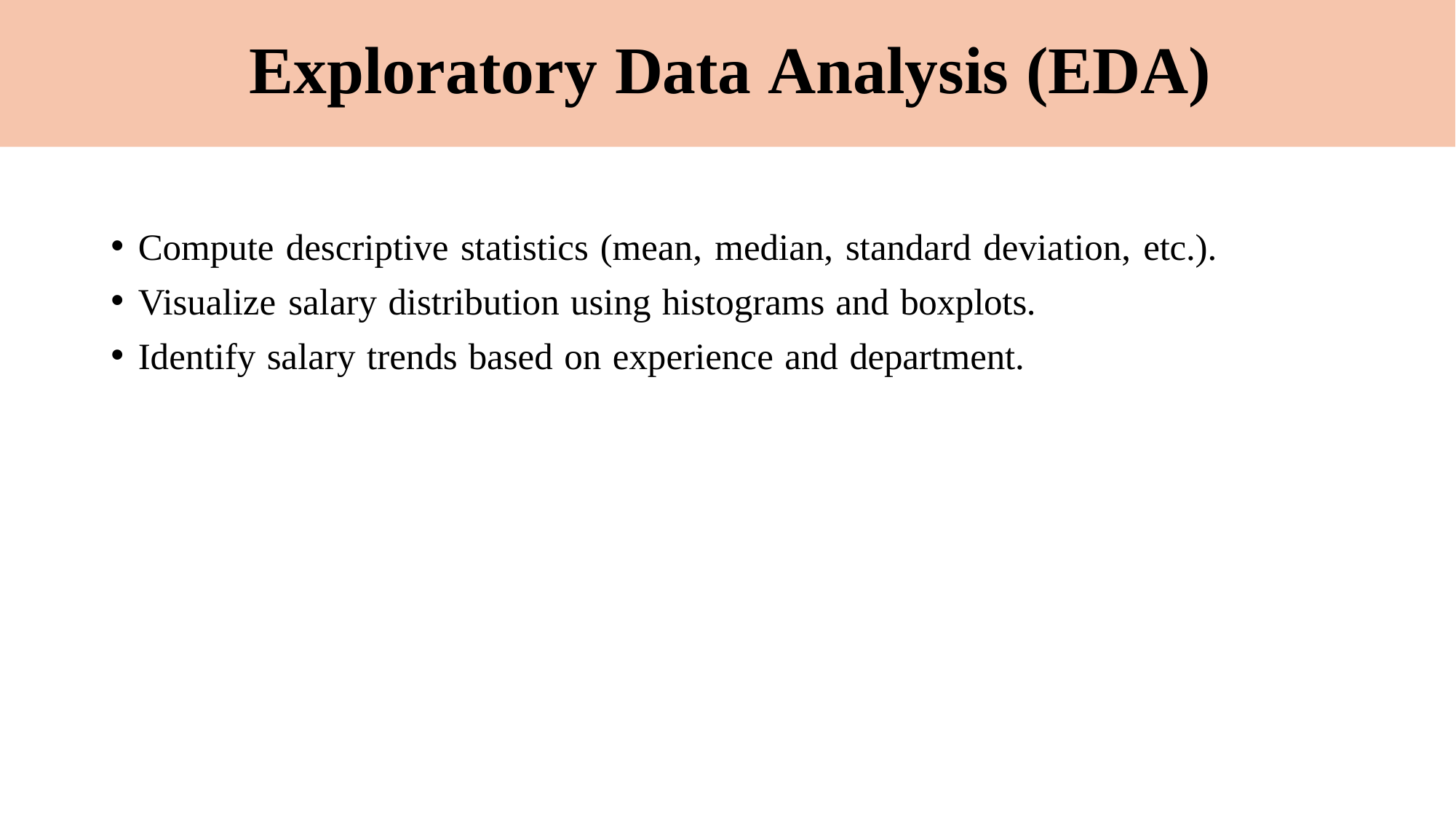

# Exploratory Data Analysis (EDA)
Compute descriptive statistics (mean, median, standard deviation, etc.).
Visualize salary distribution using histograms and boxplots.
Identify salary trends based on experience and department.